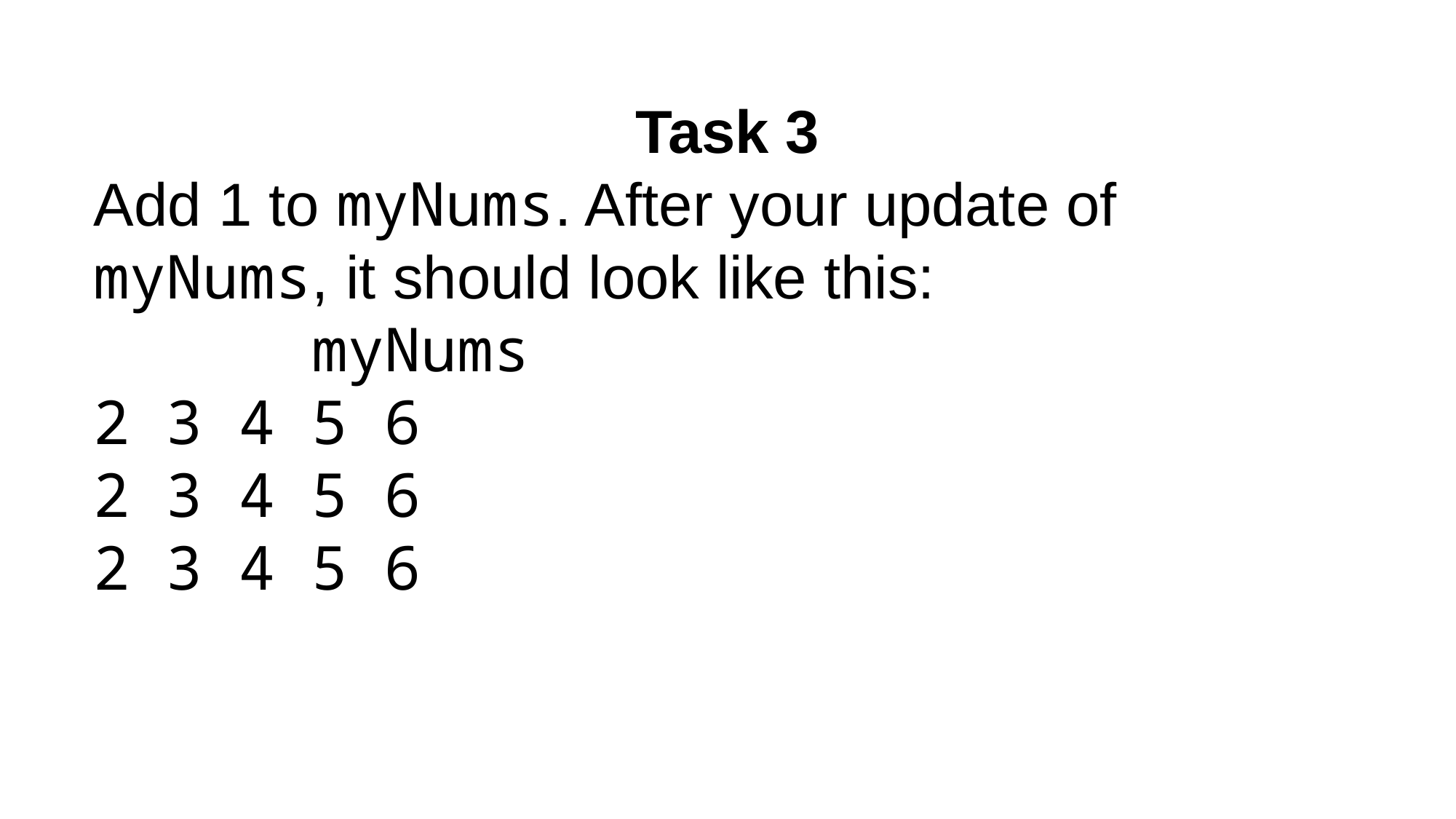

Task 3
Add 1 to myNums. After your update of myNums, it should look like this:
      myNums
2 3 4 5 6
2 3 4 5 6
2 3 4 5 6